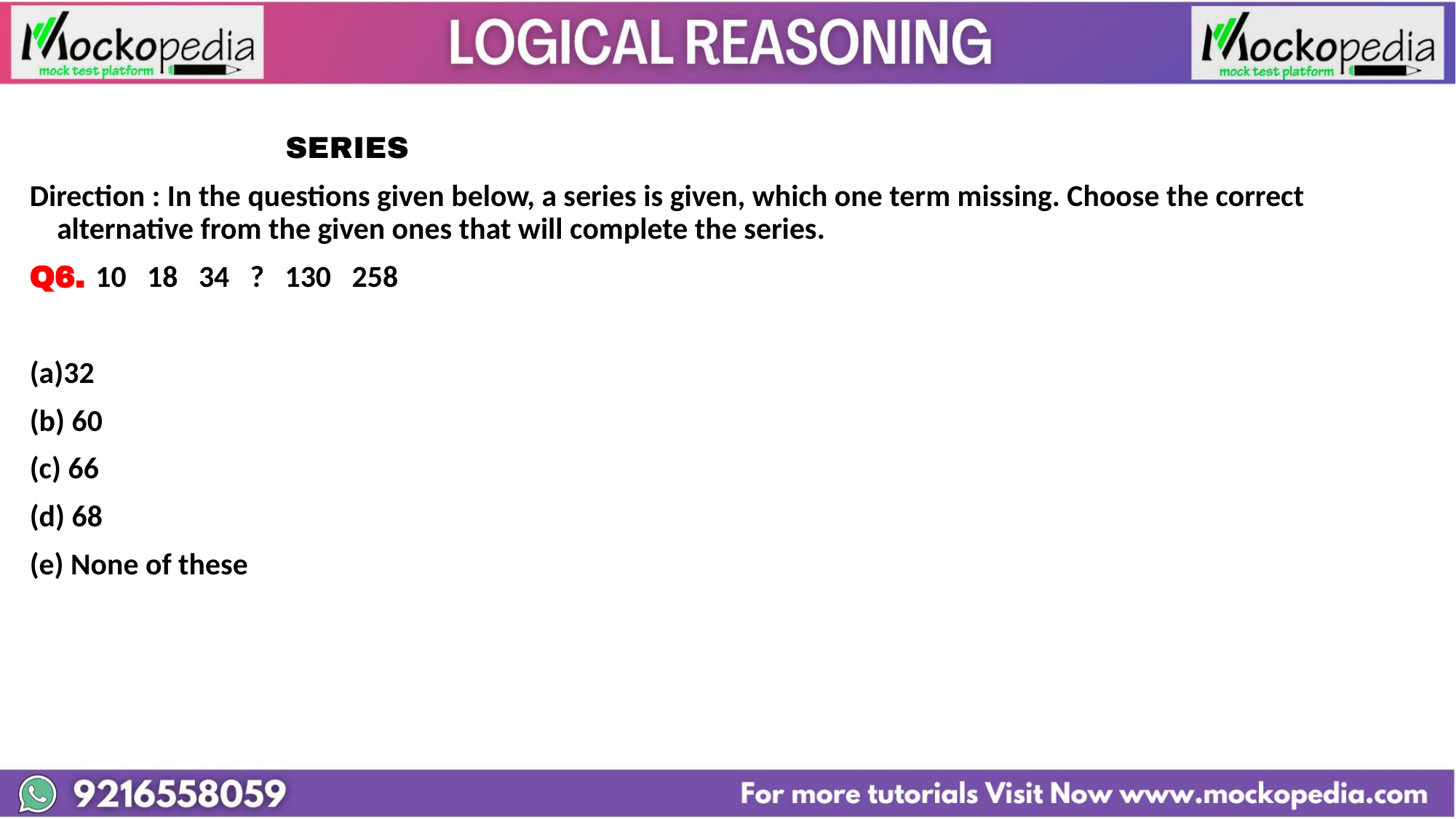

#
			 SERIES
Direction : In the questions given below, a series is given, which one term missing. Choose the correct alternative from the given ones that will complete the series.
Q6. 10   18   34   ?   130   258

32
(b) 60
(c) 66
(d) 68
(e) None of these